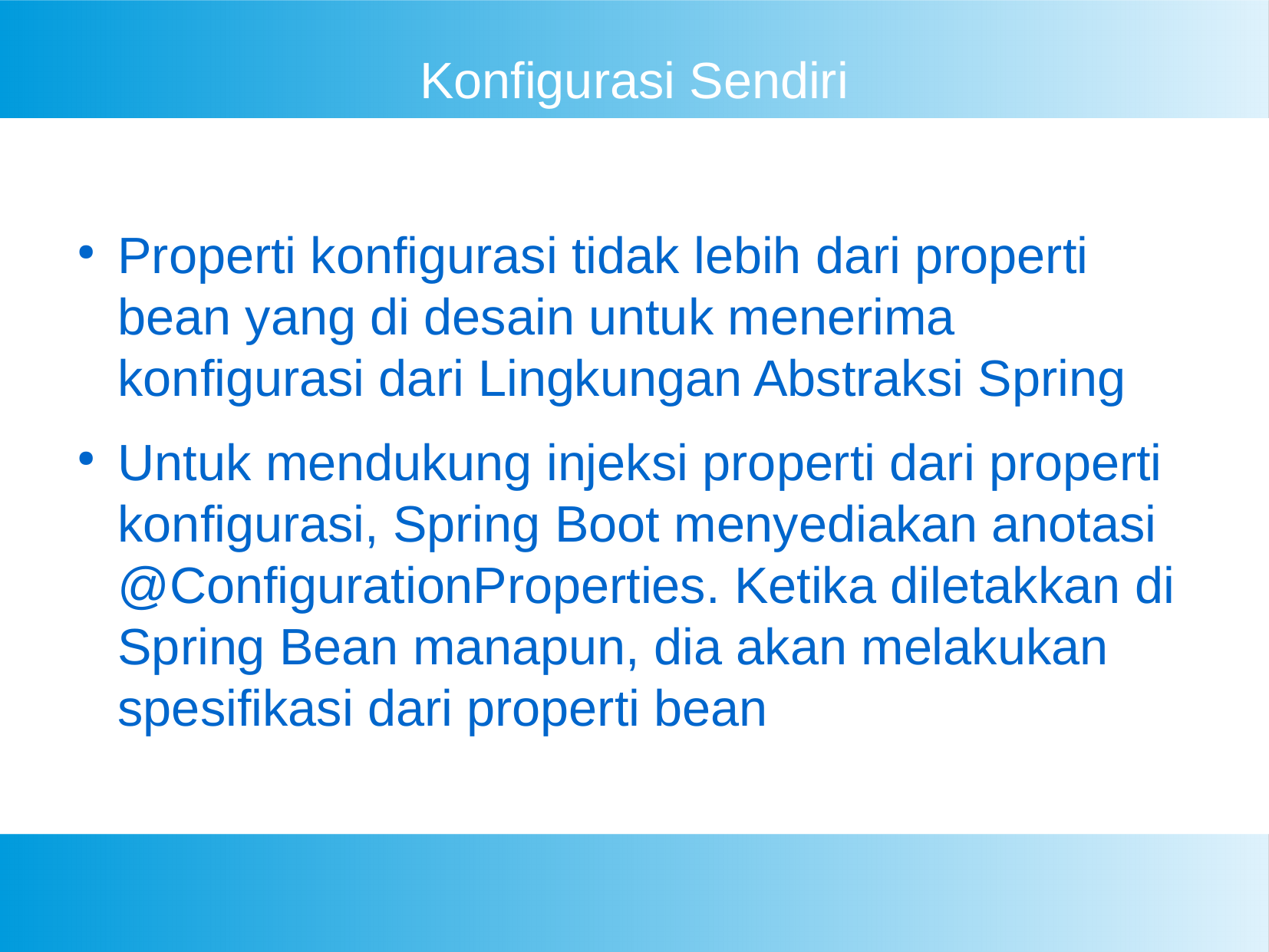

Konfigurasi Sendiri
Properti konfigurasi tidak lebih dari properti bean yang di desain untuk menerima konfigurasi dari Lingkungan Abstraksi Spring
Untuk mendukung injeksi properti dari properti konfigurasi, Spring Boot menyediakan anotasi @ConfigurationProperties. Ketika diletakkan di Spring Bean manapun, dia akan melakukan spesifikasi dari properti bean